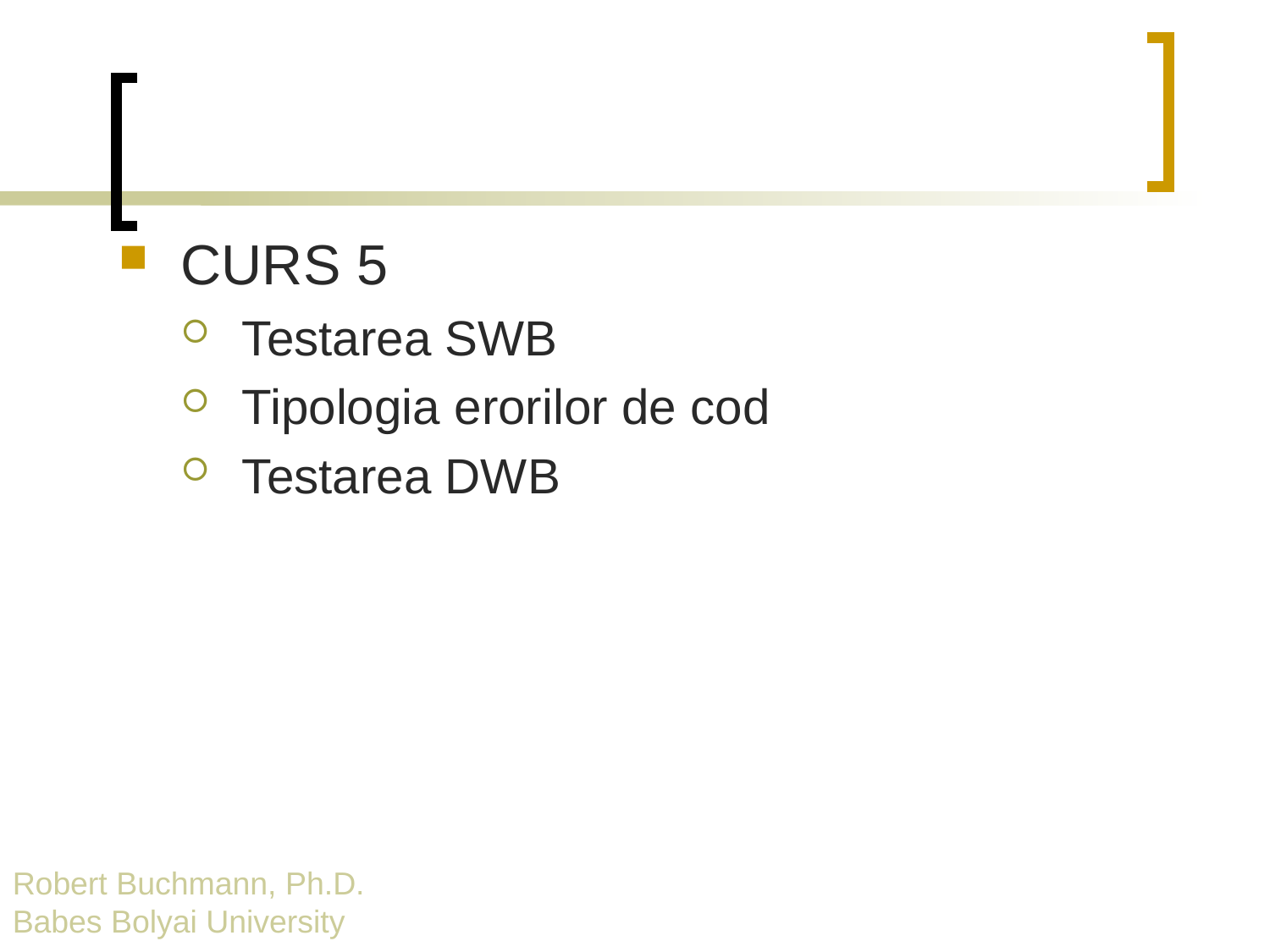

CURS 5
Testarea SWB
Tipologia erorilor de cod
Testarea DWB